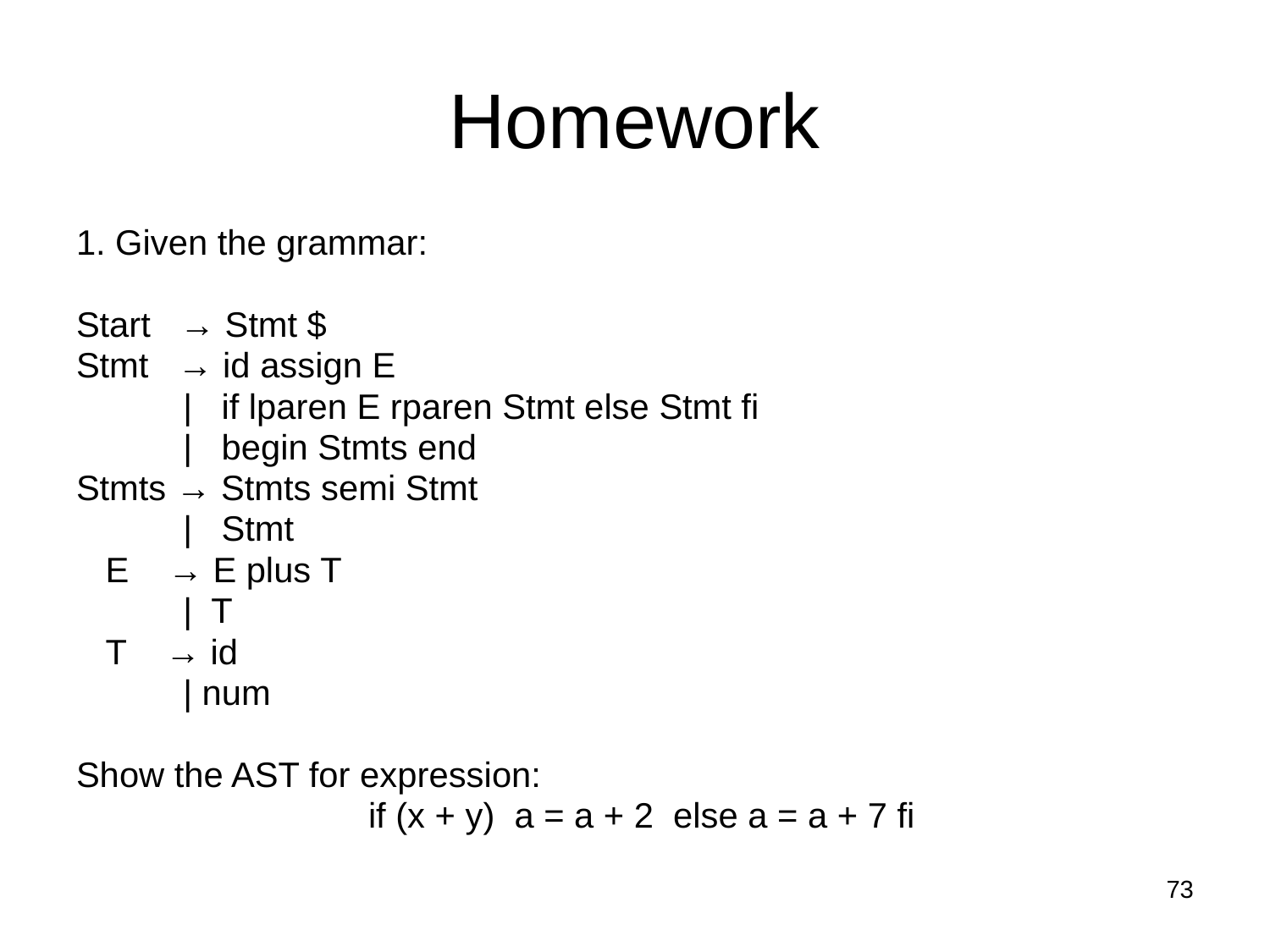

# Homework
1. Given the grammar:

Start   → Stmt $
Stmt   → id assign E
           |   if lparen E rparen Stmt else Stmt fi
           |   begin Stmts end
Stmts → Stmts semi Stmt
           |   Stmt
   E    → E plus T
           |  T
   T    → id
           | num

Show the AST for expression:
                              if (x + y)  a = a + 2  else a = a + 7 fi
73